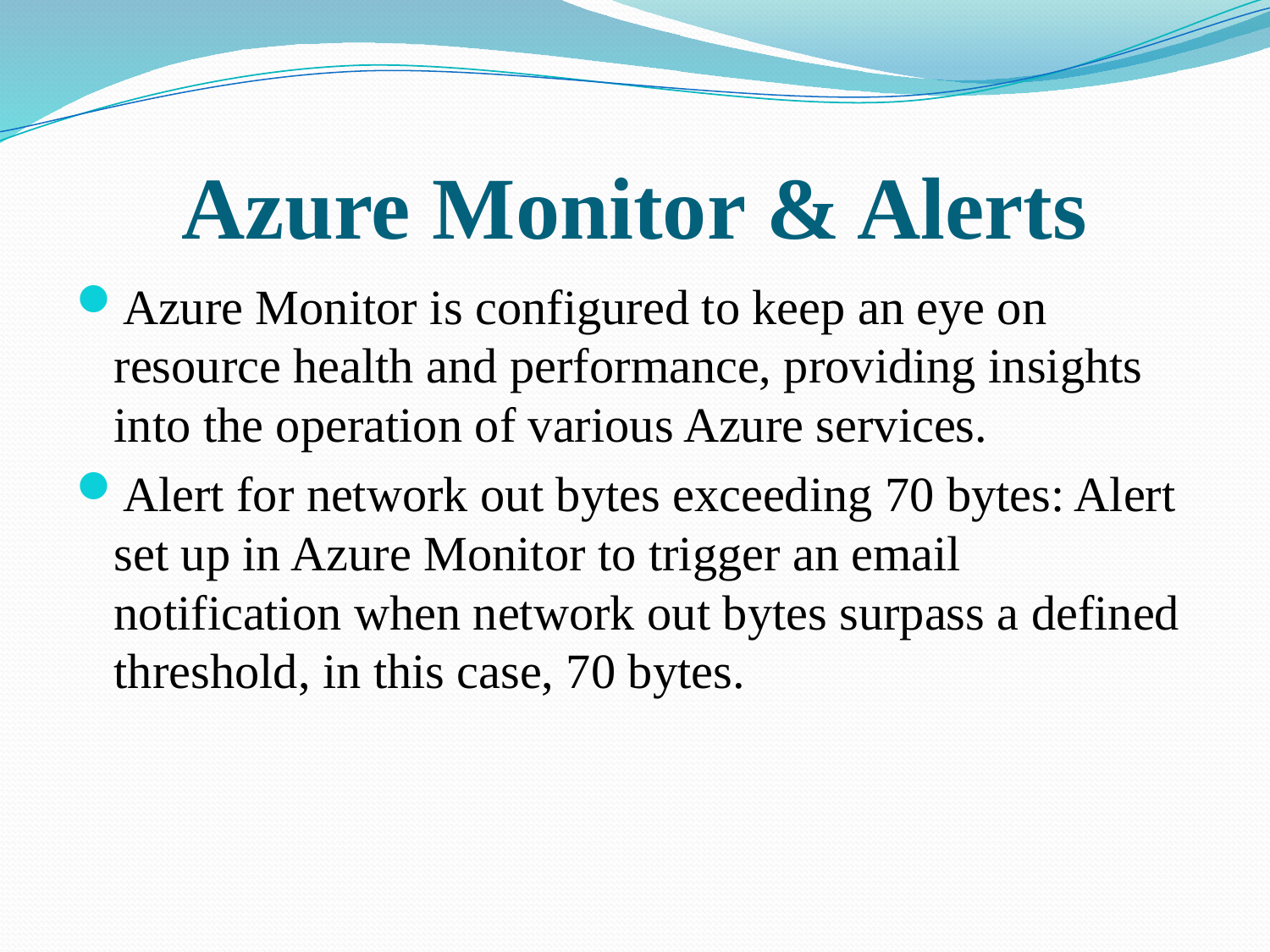

# Azure Monitor & Alerts
Azure Monitor is configured to keep an eye on resource health and performance, providing insights into the operation of various Azure services.
Alert for network out bytes exceeding 70 bytes: Alert set up in Azure Monitor to trigger an email notification when network out bytes surpass a defined threshold, in this case, 70 bytes.